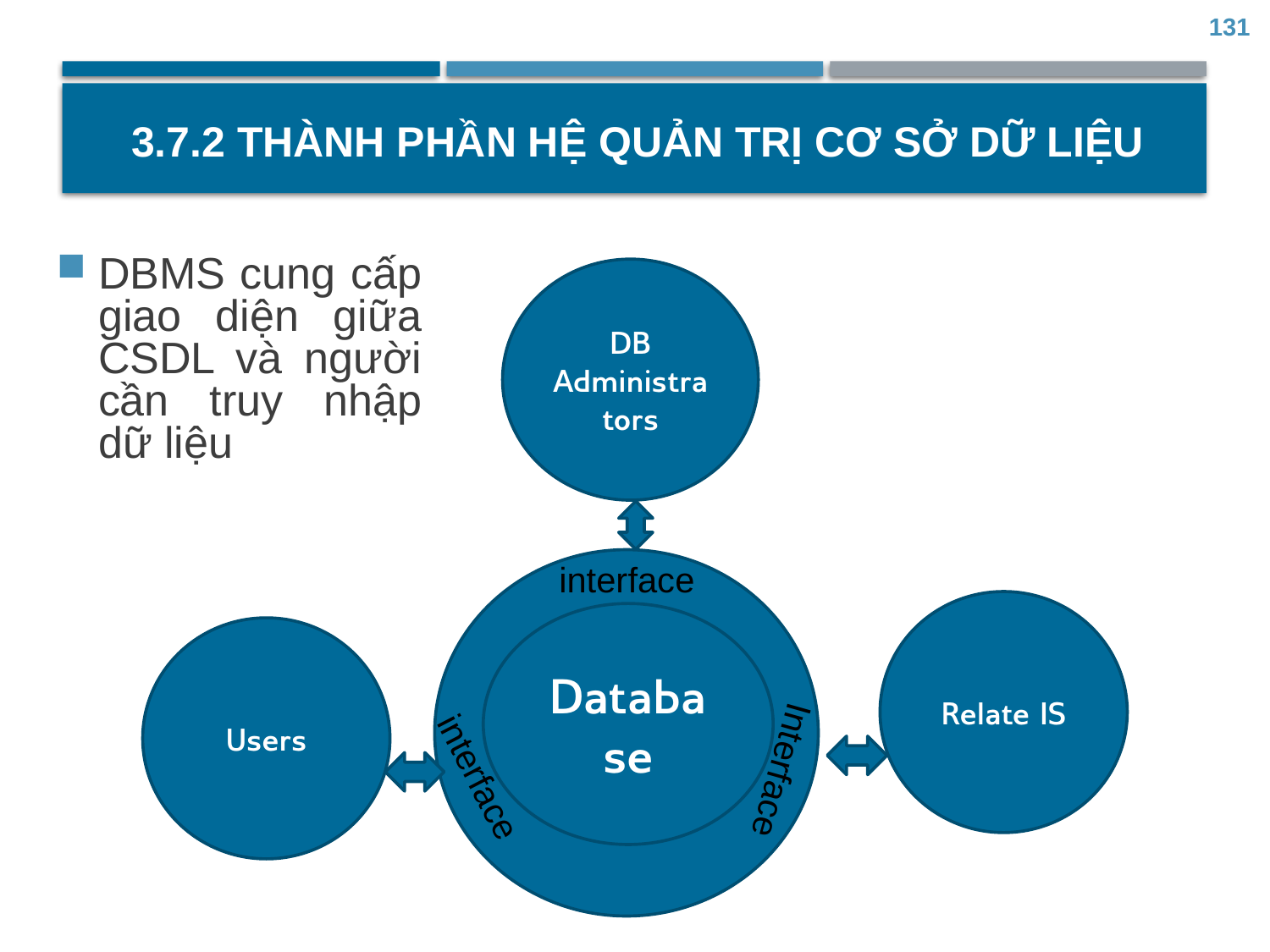

131
# 3.7.2 Thành phần hệ quản trị cơ sở dữ liệu
DBMS cung cấp giao diện giữa CSDL và người cần truy nhập dữ liệu

DB Administrators

interface

Relate IS
Database
Users

Interface
interface